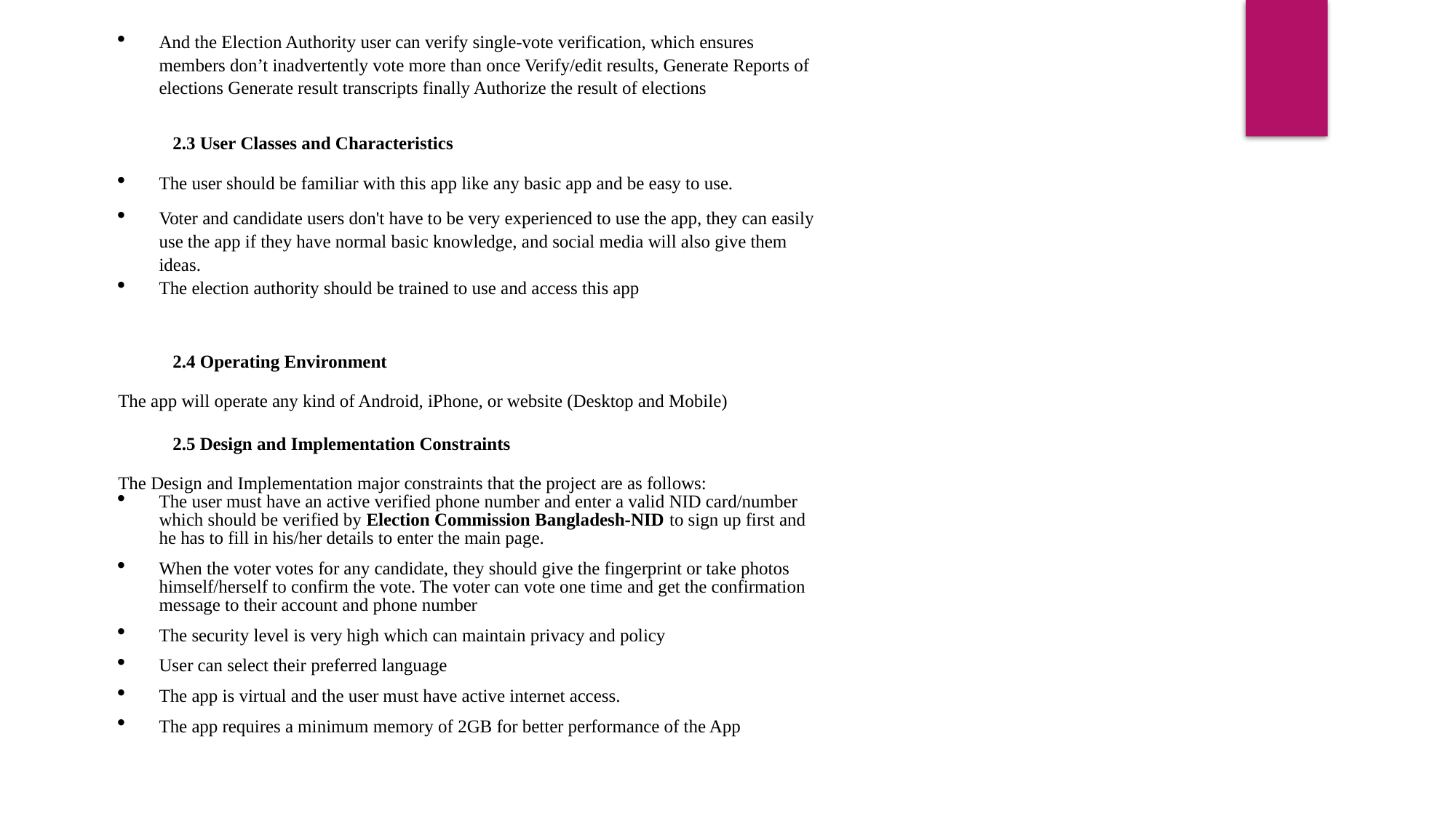

And the Election Authority user can verify single-vote verification, which ensures members don’t inadvertently vote more than once Verify/edit results, Generate Reports of elections Generate result transcripts finally Authorize the result of elections
2.3 User Classes and Characteristics
The user should be familiar with this app like any basic app and be easy to use.
Voter and candidate users don't have to be very experienced to use the app, they can easily use the app if they have normal basic knowledge, and social media will also give them ideas.
The election authority should be trained to use and access this app

2.4 Operating Environment
The app will operate any kind of Android, iPhone, or website (Desktop and Mobile)
2.5 Design and Implementation Constraints
The Design and Implementation major constraints that the project are as follows:
The user must have an active verified phone number and enter a valid NID card/number which should be verified by Election Commission Bangladesh-NID to sign up first and he has to fill in his/her details to enter the main page.
When the voter votes for any candidate, they should give the fingerprint or take photos himself/herself to confirm the vote. The voter can vote one time and get the confirmation message to their account and phone number
The security level is very high which can maintain privacy and policy
User can select their preferred language
The app is virtual and the user must have active internet access.
The app requires a minimum memory of 2GB for better performance of the App